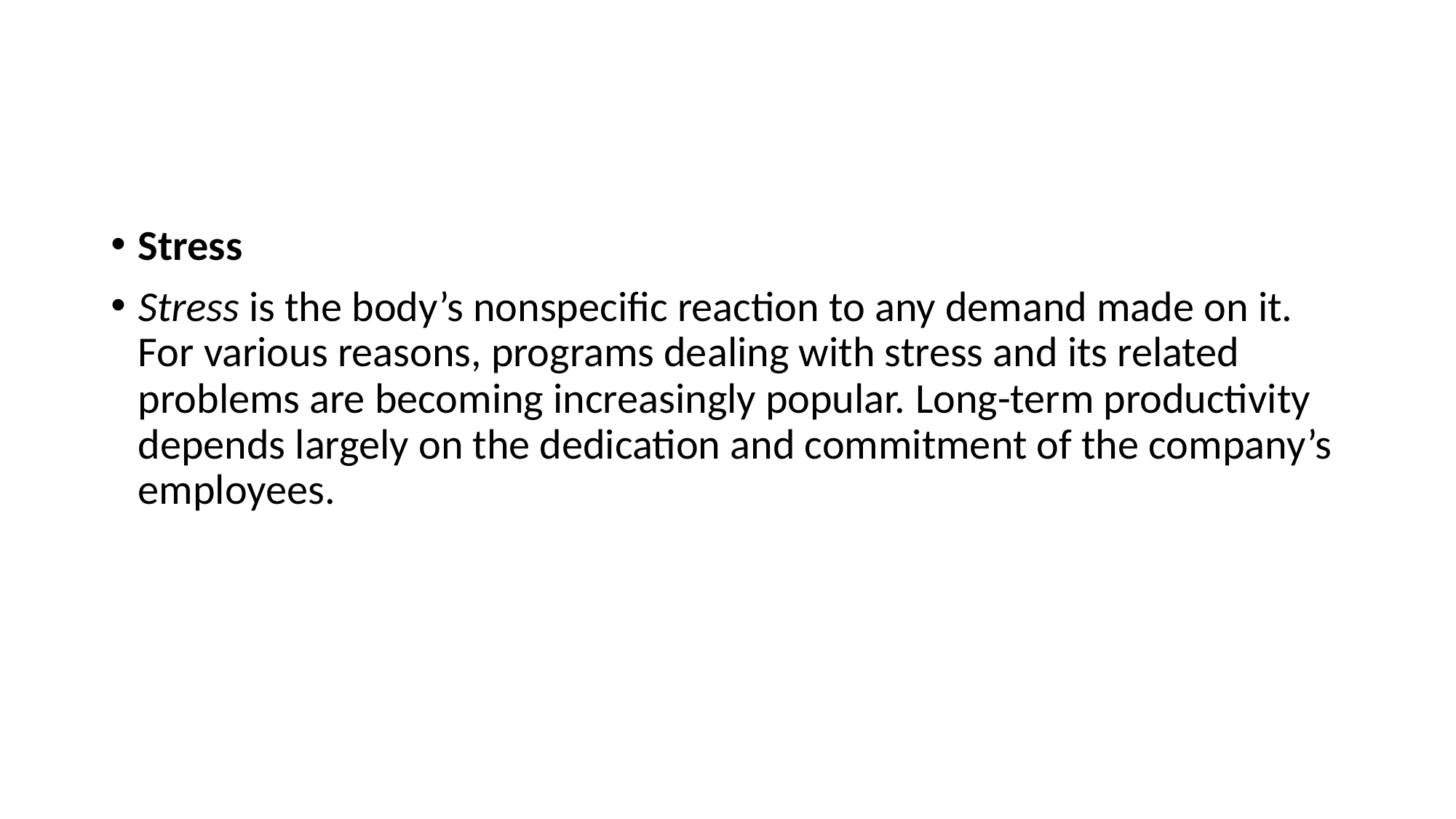

Stress
Stress is the body’s nonspecific reaction to any demand made on it. For various reasons, programs dealing with stress and its related problems are becoming increasingly popular. Long-term productivity depends largely on the dedication and commitment of the company’s employees.